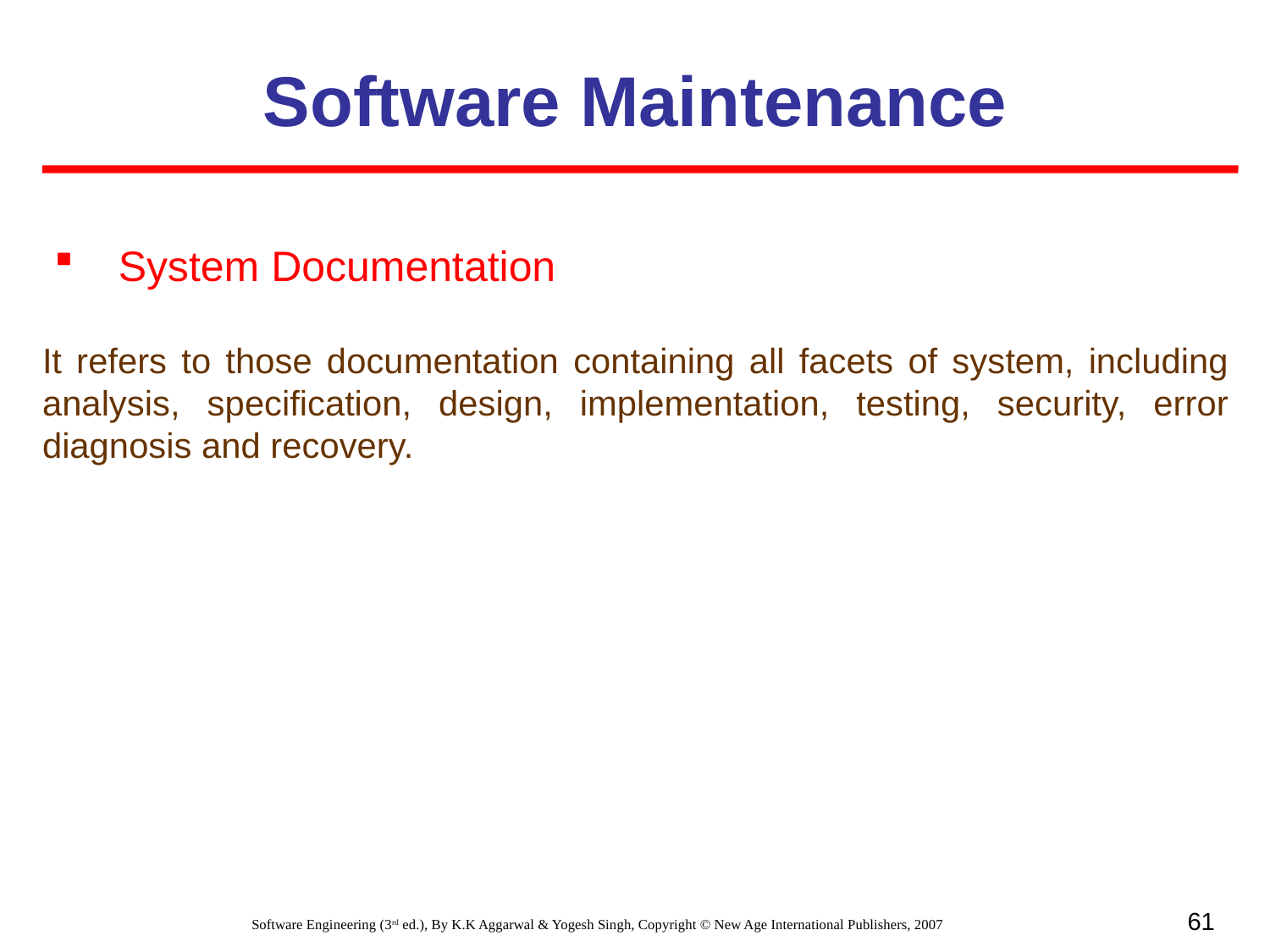

Software Maintenance

System Documentation
It refers to those documentation containing all facets of system, including analysis, specification, design, implementation, testing, security, error diagnosis and recovery.
61